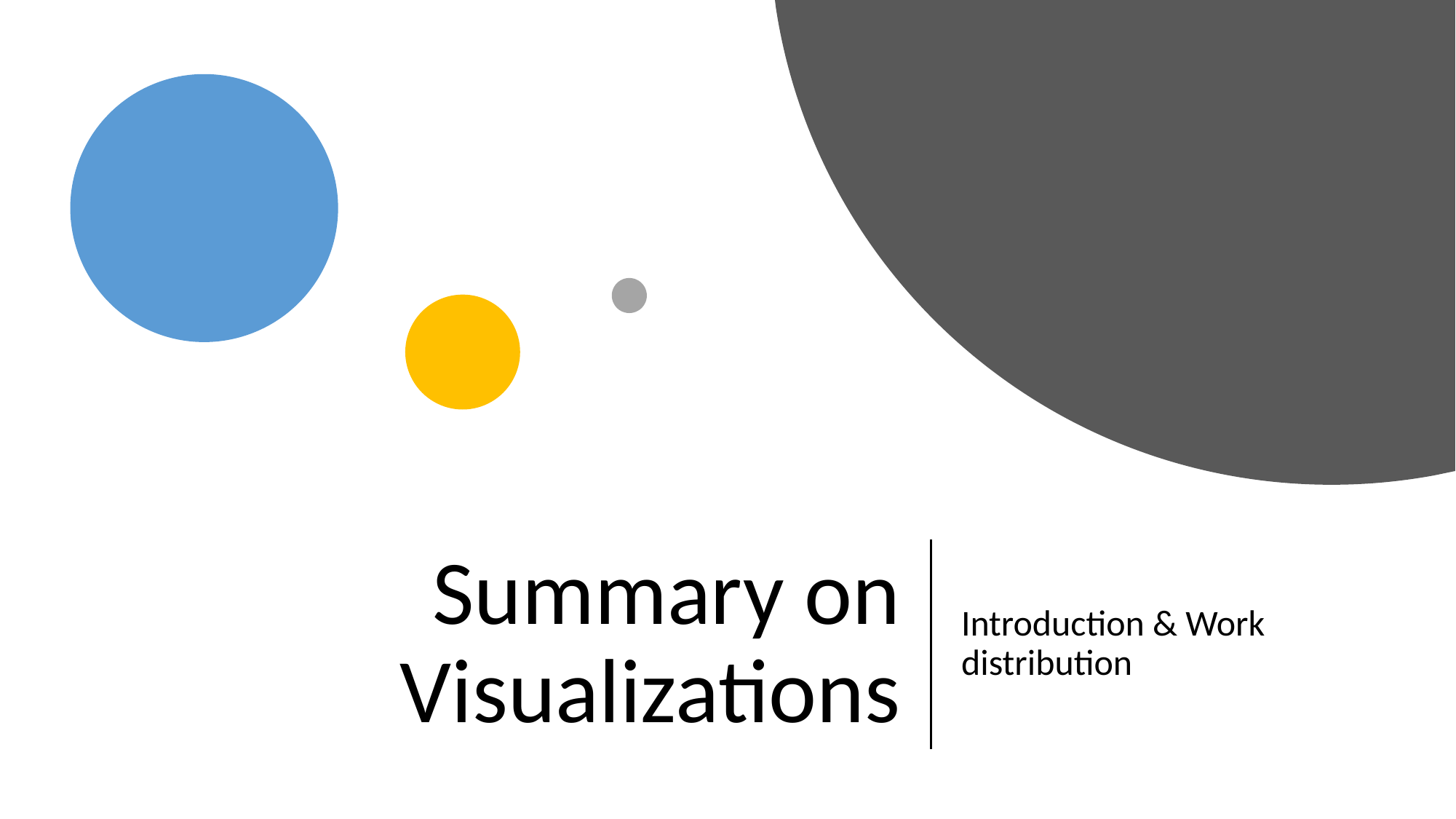

# Summary on Visualizations
Introduction & Work distribution